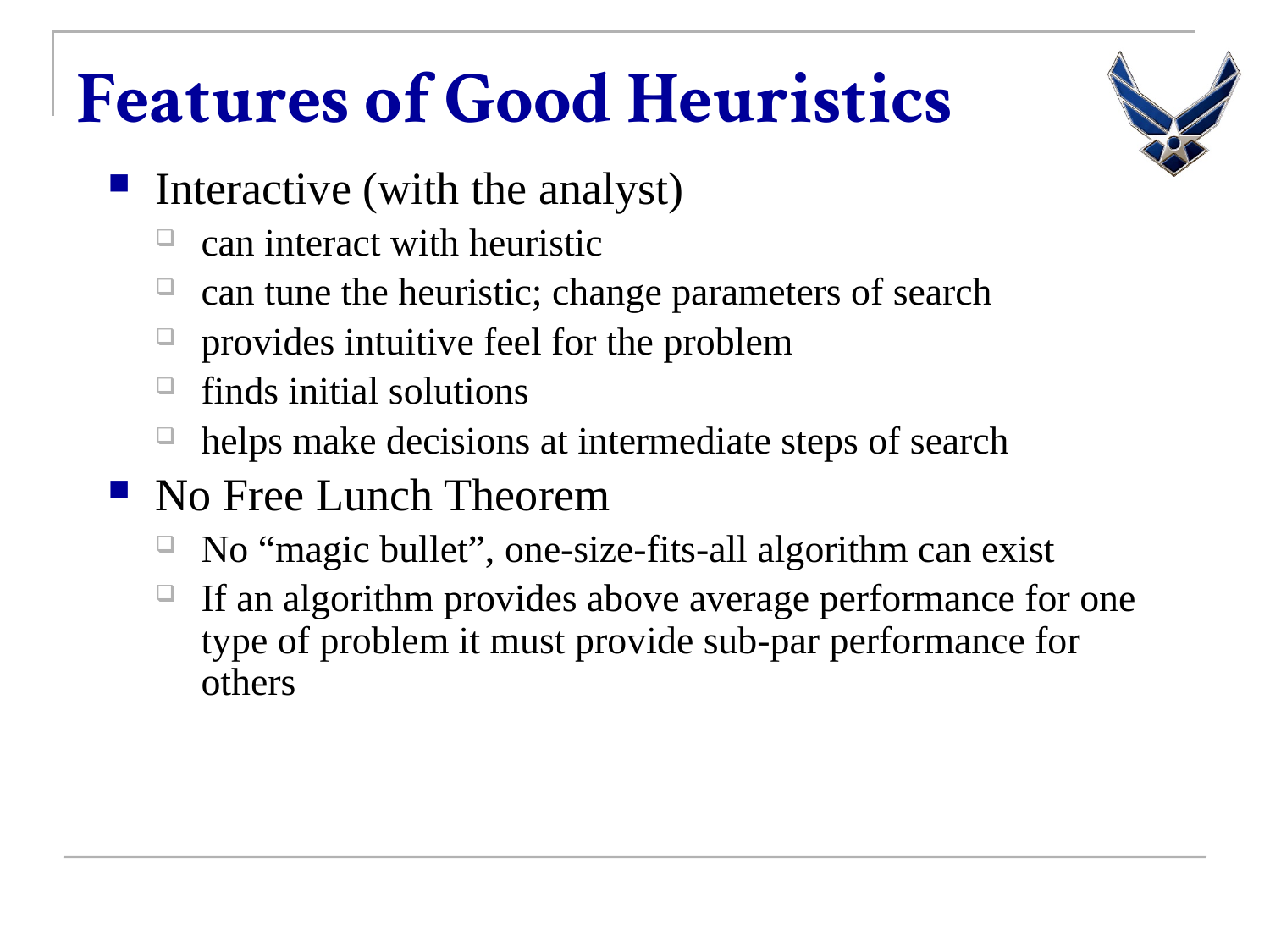

# Features of Good Heuristics
Interactive (with the analyst)
can interact with heuristic
can tune the heuristic; change parameters of search
provides intuitive feel for the problem
finds initial solutions
helps make decisions at intermediate steps of search
No Free Lunch Theorem
No “magic bullet”, one-size-fits-all algorithm can exist
If an algorithm provides above average performance for one type of problem it must provide sub-par performance for others